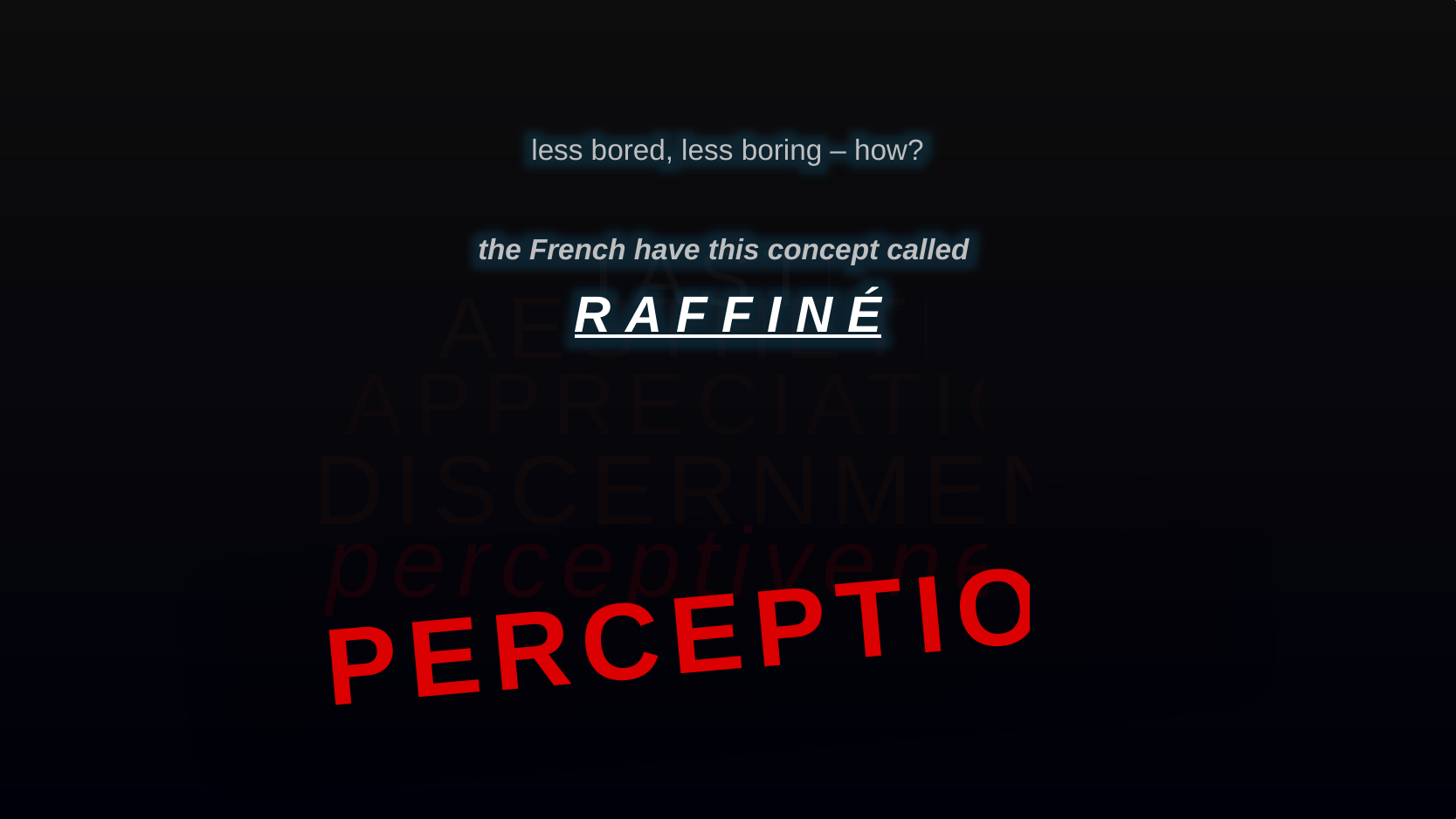

less bored, less boring – how?

the French have this concept called
RAFFINÉ
TASTE
AESTHETIC
APPRECIATION
DISCERNMENT
perceptiveness
PERCEPTION